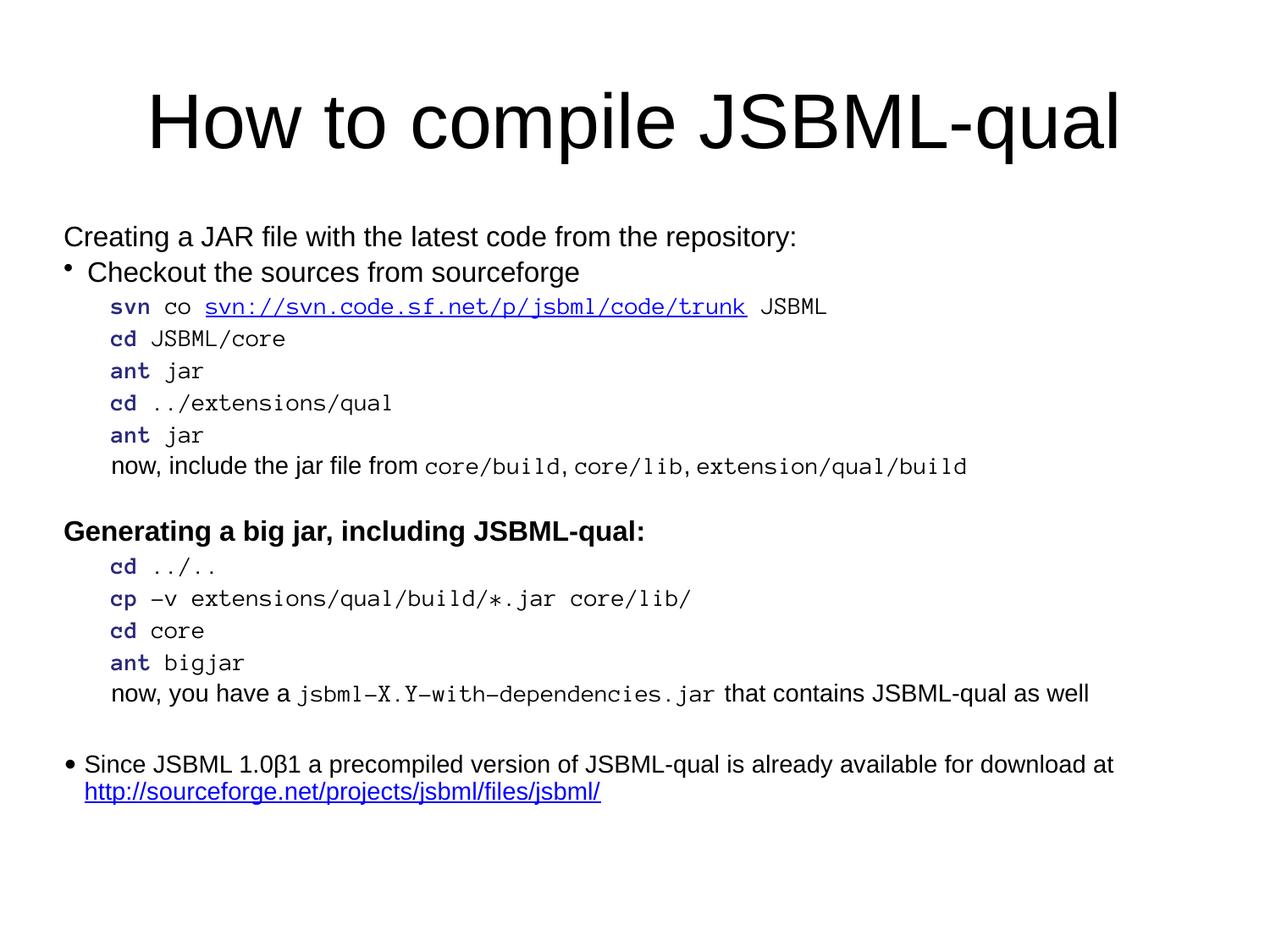

# How to compile JSBML-qual
Creating a JAR file with the latest code from the repository:
Checkout the sources from sourceforge
	svn co svn://svn.code.sf.net/p/jsbml/code/trunk JSBML
	cd JSBML/core
	ant jar
	cd ../extensions/qual
	ant jar
	now, include the jar file from core/build, core/lib, extension/qual/build

Generating a big jar, including JSBML-qual:
	cd ../..
	cp -v extensions/qual/build/*.jar core/lib/
	cd core
	ant bigjar
	now, you have a jsbml-X.Y-with-dependencies.jar that contains JSBML-qual as well

Since JSBML 1.0β1 a precompiled version of JSBML-qual is already available for download at http://sourceforge.net/projects/jsbml/files/jsbml/

5